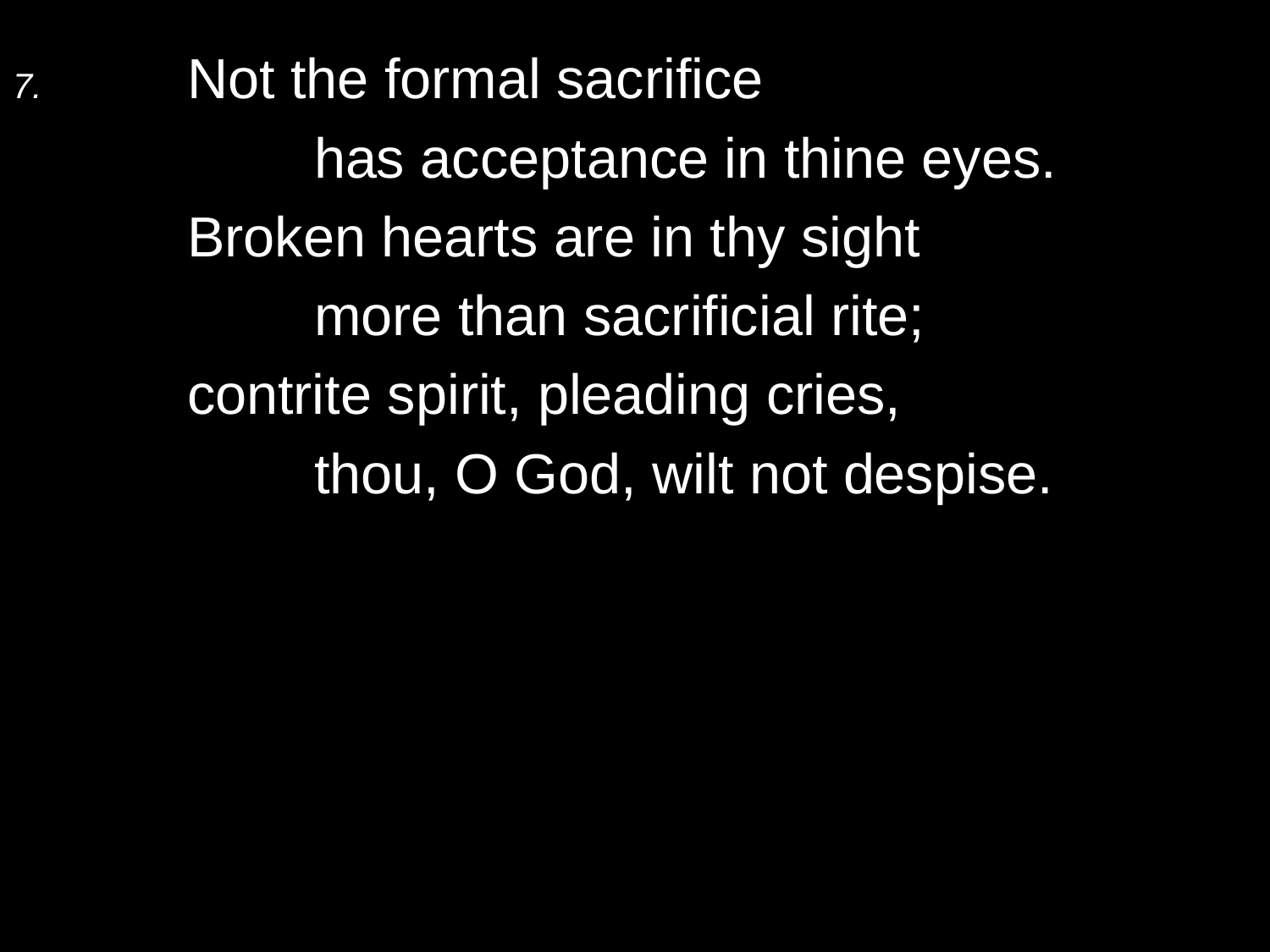

7.	Not the formal sacrifice
		has acceptance in thine eyes.
	Broken hearts are in thy sight
		more than sacrificial rite;
	contrite spirit, pleading cries,
		thou, O God, wilt not despise.